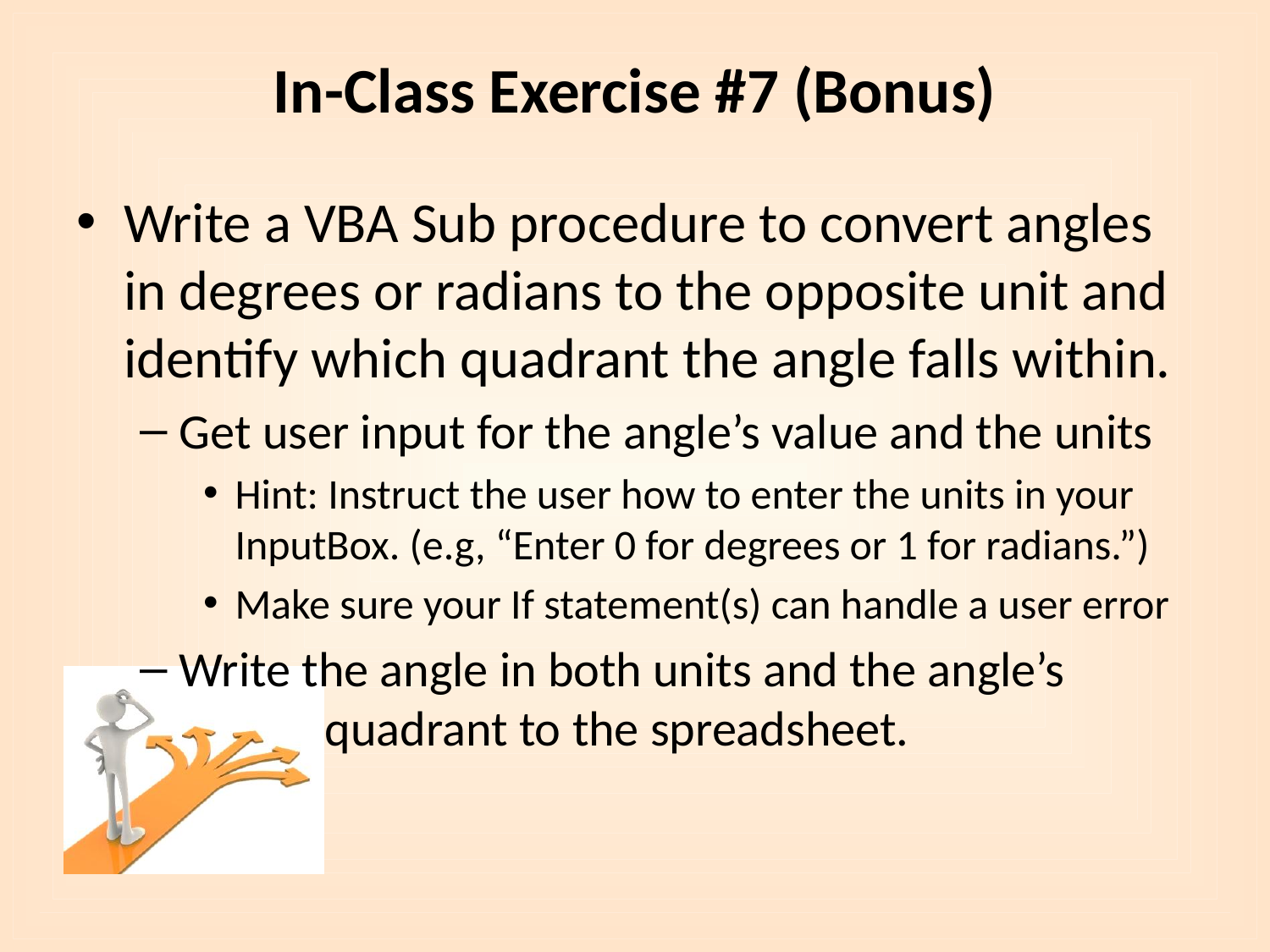

# In-Class Exercise #7 (Bonus)
Write a VBA Sub procedure to convert angles in degrees or radians to the opposite unit and identify which quadrant the angle falls within.
Get user input for the angle’s value and the units
Hint: Instruct the user how to enter the units in your InputBox. (e.g, “Enter 0 for degrees or 1 for radians.”)
Make sure your If statement(s) can handle a user error
Write the angle in both units and the angle’s
             quadrant to the spreadsheet.